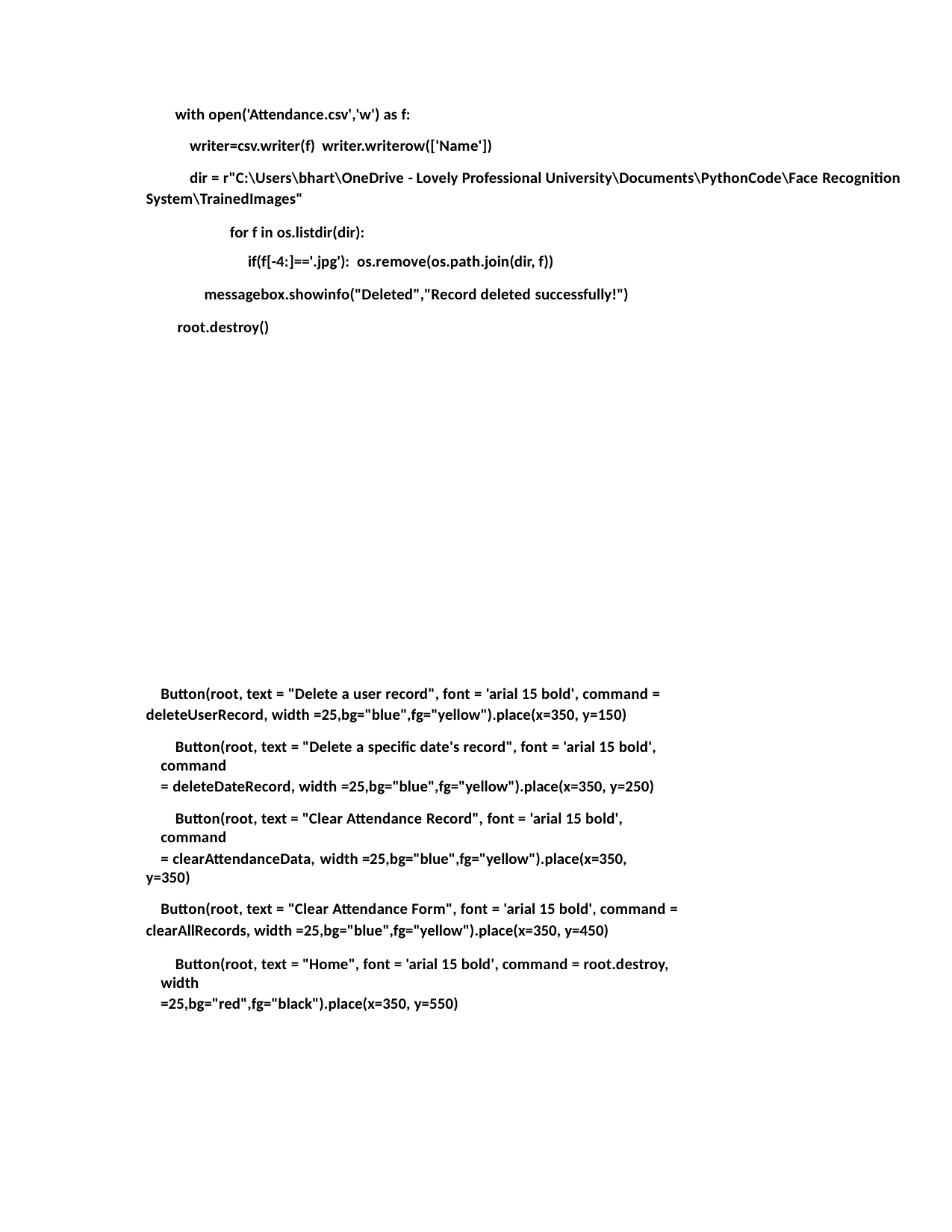

with open('Attendance.csv','w') as f:
writer=csv.writer(f) writer.writerow(['Name'])
dir = r"C:\Users\bhart\OneDrive - Lovely Professional University\Documents\PythonCode\Face Recognition  System\TrainedImages"

for f in os.listdir(dir):
if(f[-4:]=='.jpg'):  os.remove(os.path.join(dir, f))
messagebox.showinfo("Deleted","Record deleted successfully!")  root.destroy()
Button(root, text = "Delete a user record", font = 'arial 15 bold', command =  deleteUserRecord, width =25,bg="blue",fg="yellow").place(x=350, y=150)
Button(root, text = "Delete a specific date's record", font = 'arial 15 bold', command
= deleteDateRecord, width =25,bg="blue",fg="yellow").place(x=350, y=250)
Button(root, text = "Clear Attendance Record", font = 'arial 15 bold', command
= clearAttendanceData, width =25,bg="blue",fg="yellow").place(x=350, y=350)
Button(root, text = "Clear Attendance Form", font = 'arial 15 bold', command =  clearAllRecords, width =25,bg="blue",fg="yellow").place(x=350, y=450)

Button(root, text = "Home", font = 'arial 15 bold', command = root.destroy, width
=25,bg="red",fg="black").place(x=350, y=550)